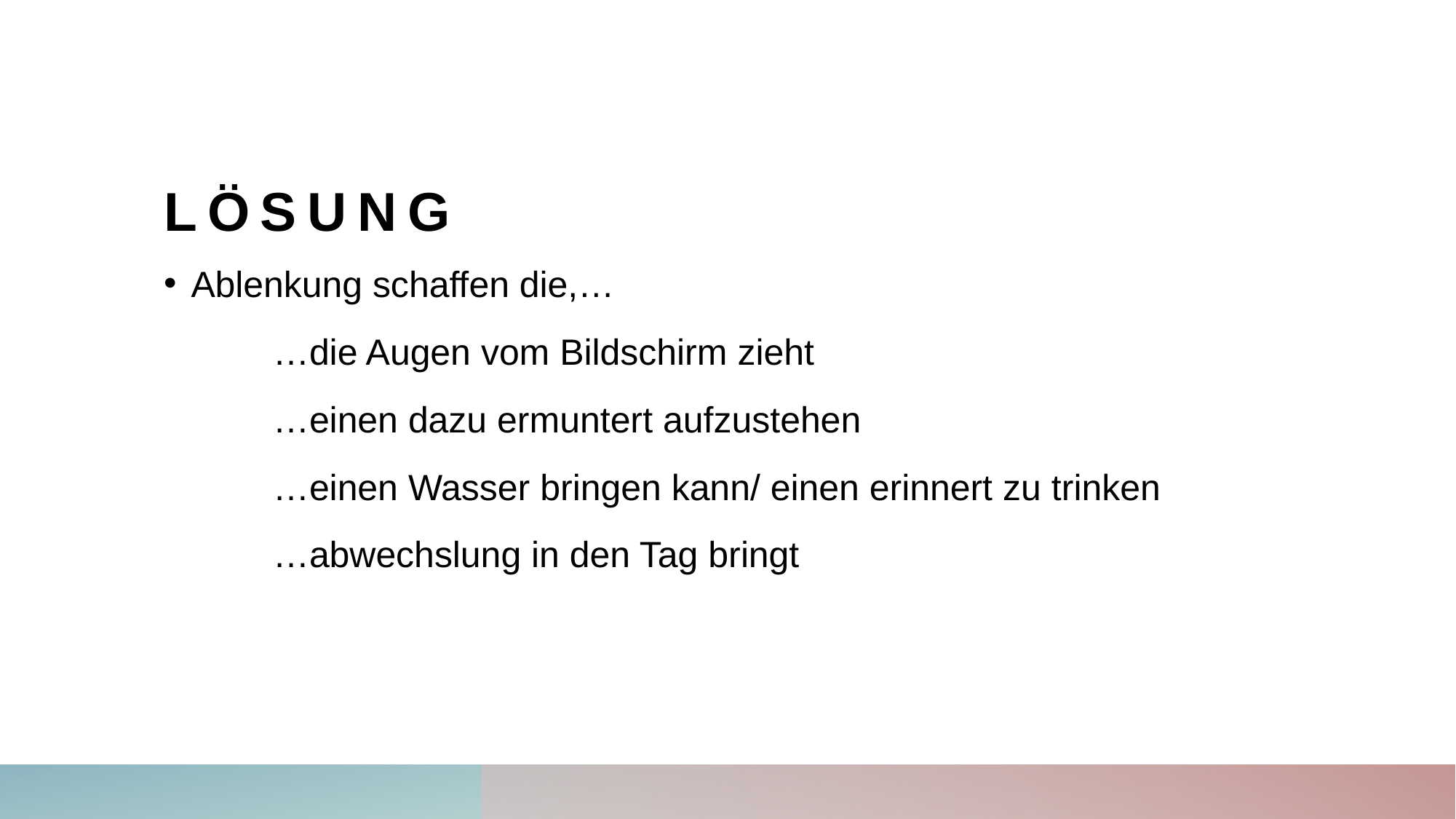

# lösung
Ablenkung schaffen die,…
	…die Augen vom Bildschirm zieht
	…einen dazu ermuntert aufzustehen
	…einen Wasser bringen kann/ einen erinnert zu trinken
	…abwechslung in den Tag bringt